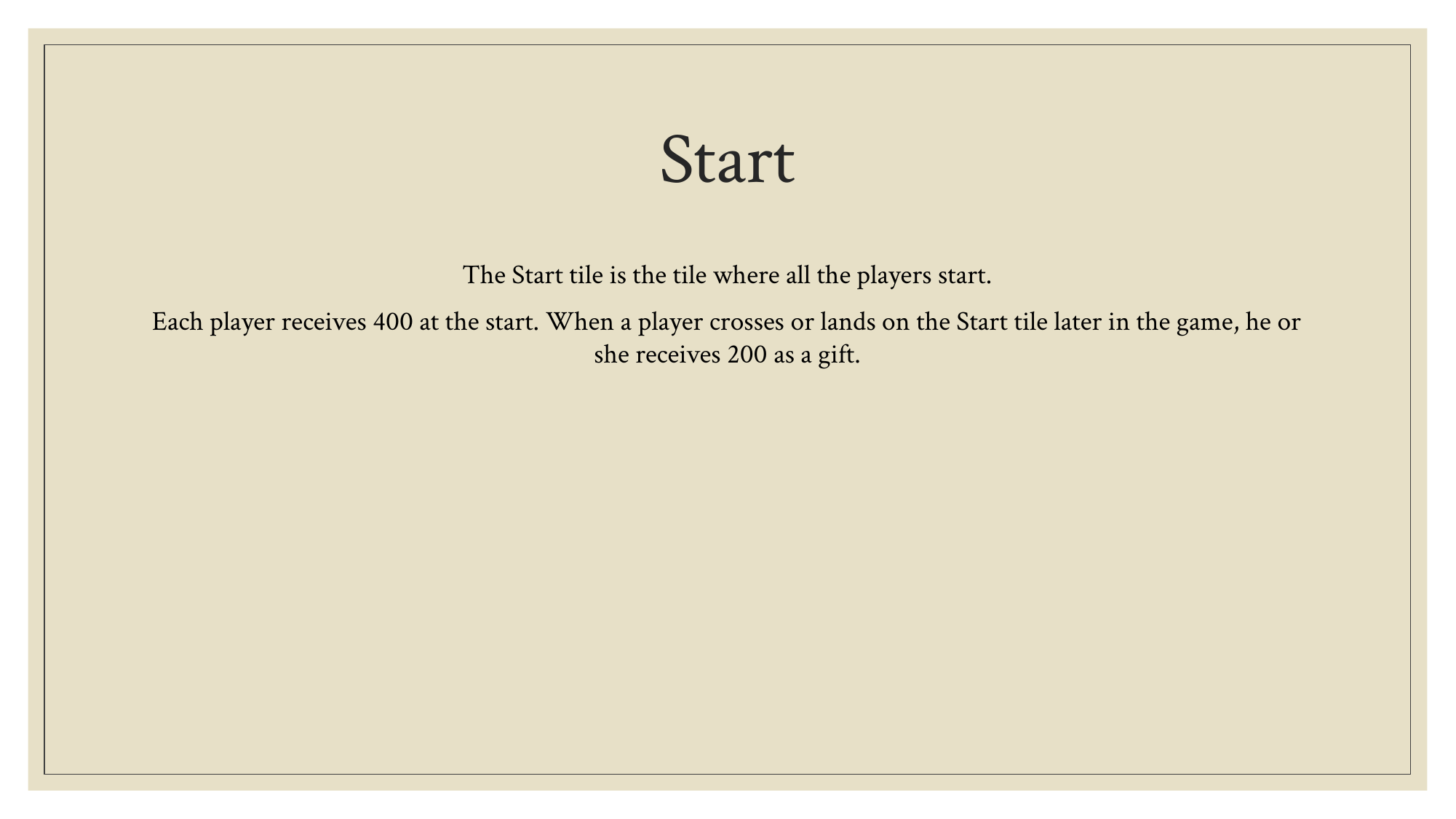

# Start
The Start tile is the tile where all the players start.
Each player receives 400 at the start. When a player crosses or lands on the Start tile later in the game, he or she receives 200 as a gift.